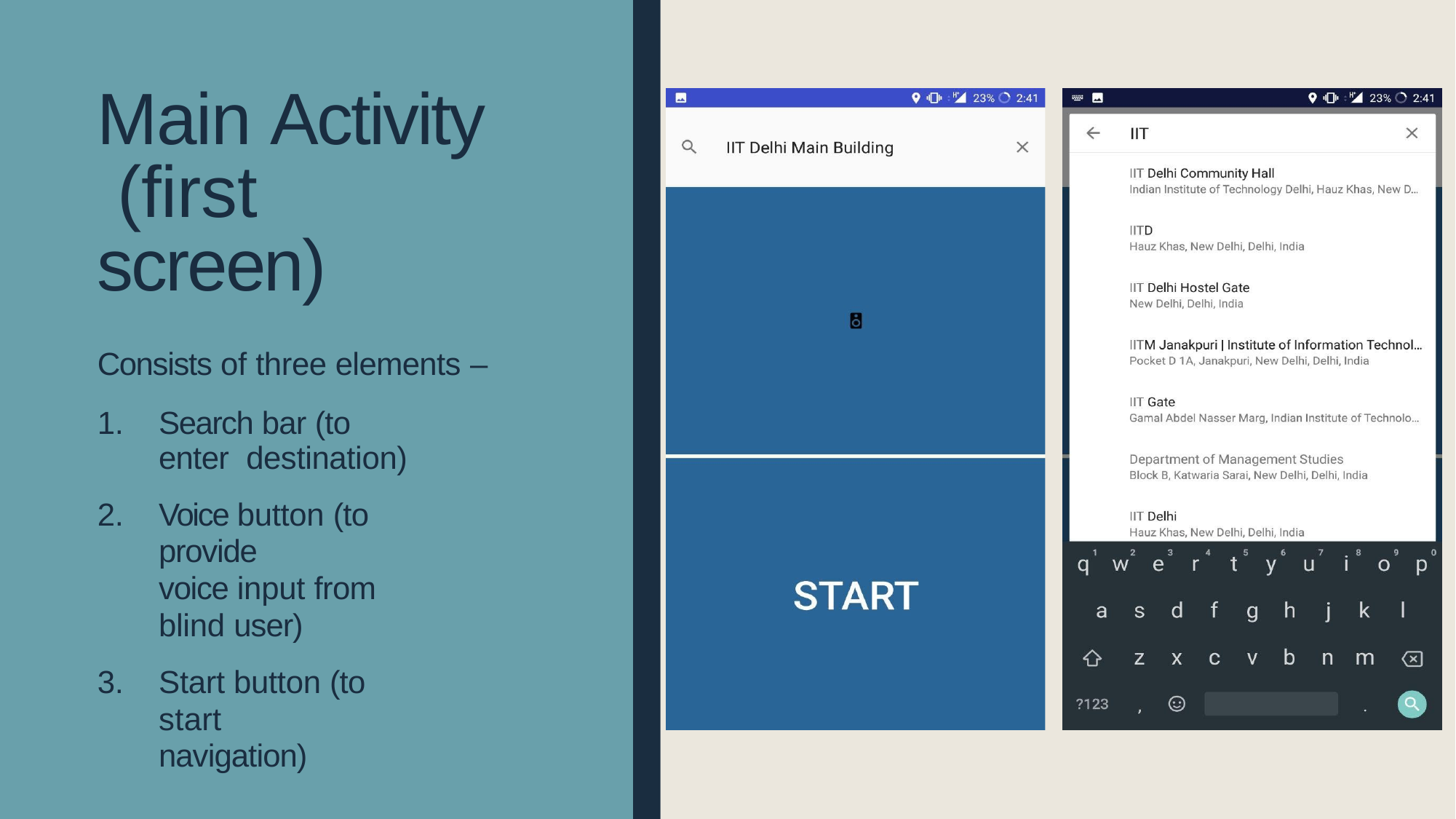

# Main Activity  (first screen)

Consists of three elements –
Search bar (to enter  destination)
Voice button (to provide
voice input from blind user)
Start button (to start
navigation)